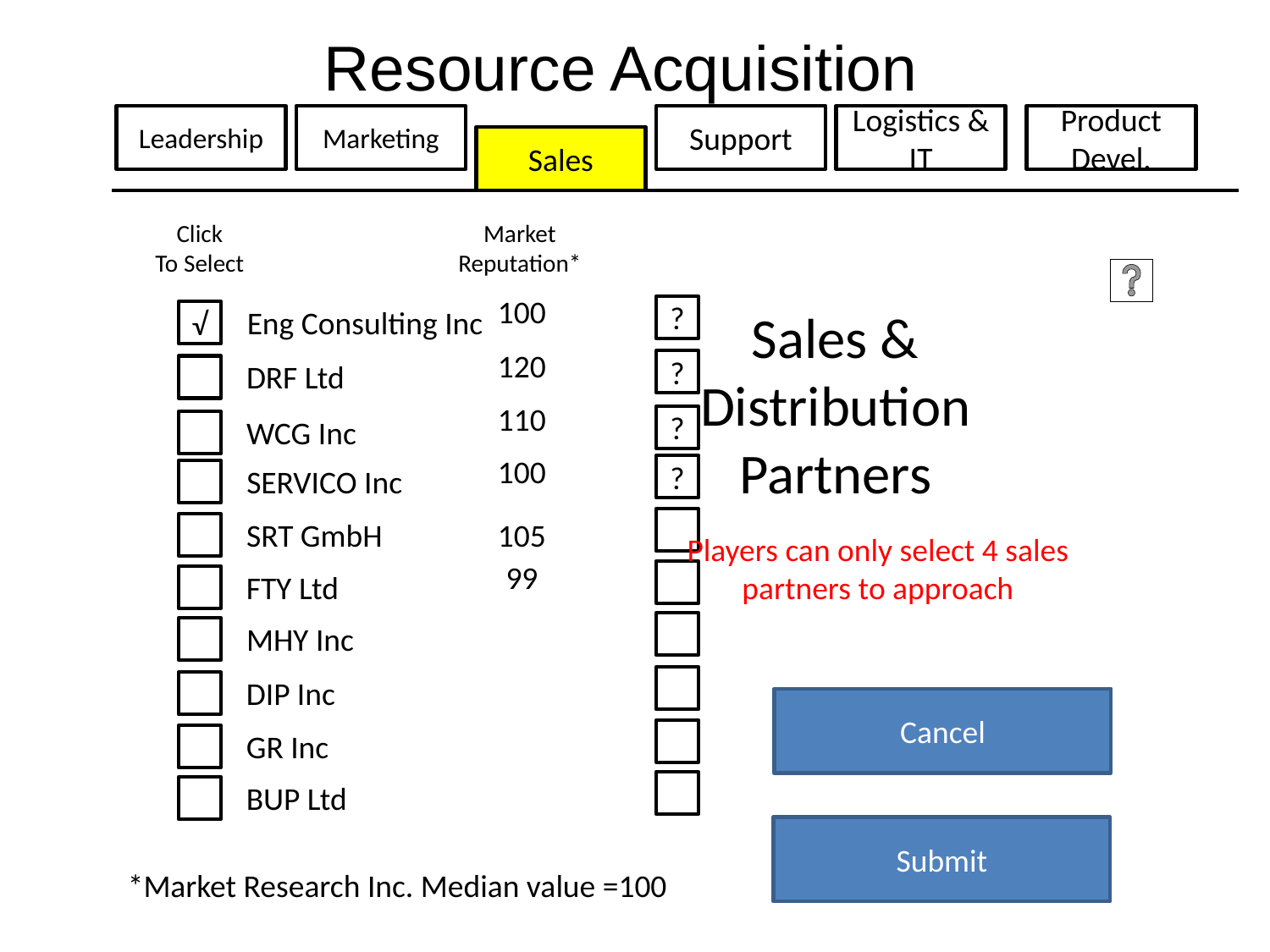

Resource Acquisition
Leadership
Marketing
Support
Logistics & IT
Product Devel.
Sales
Click
To Select
Market
Reputation*

100
Sales & Distribution Partners
?
Eng Consulting Inc
√
120
?
DRF Ltd

110
?
WCG Inc

100
?
SERVICO Inc

SRT GmbH
105

Players can only select 4 sales partners to approach
99

FTY Ltd

MHY Inc

DIP Inc

Cancel

GR Inc

BUP Ltd

Submit
*Market Research Inc. Median value =100